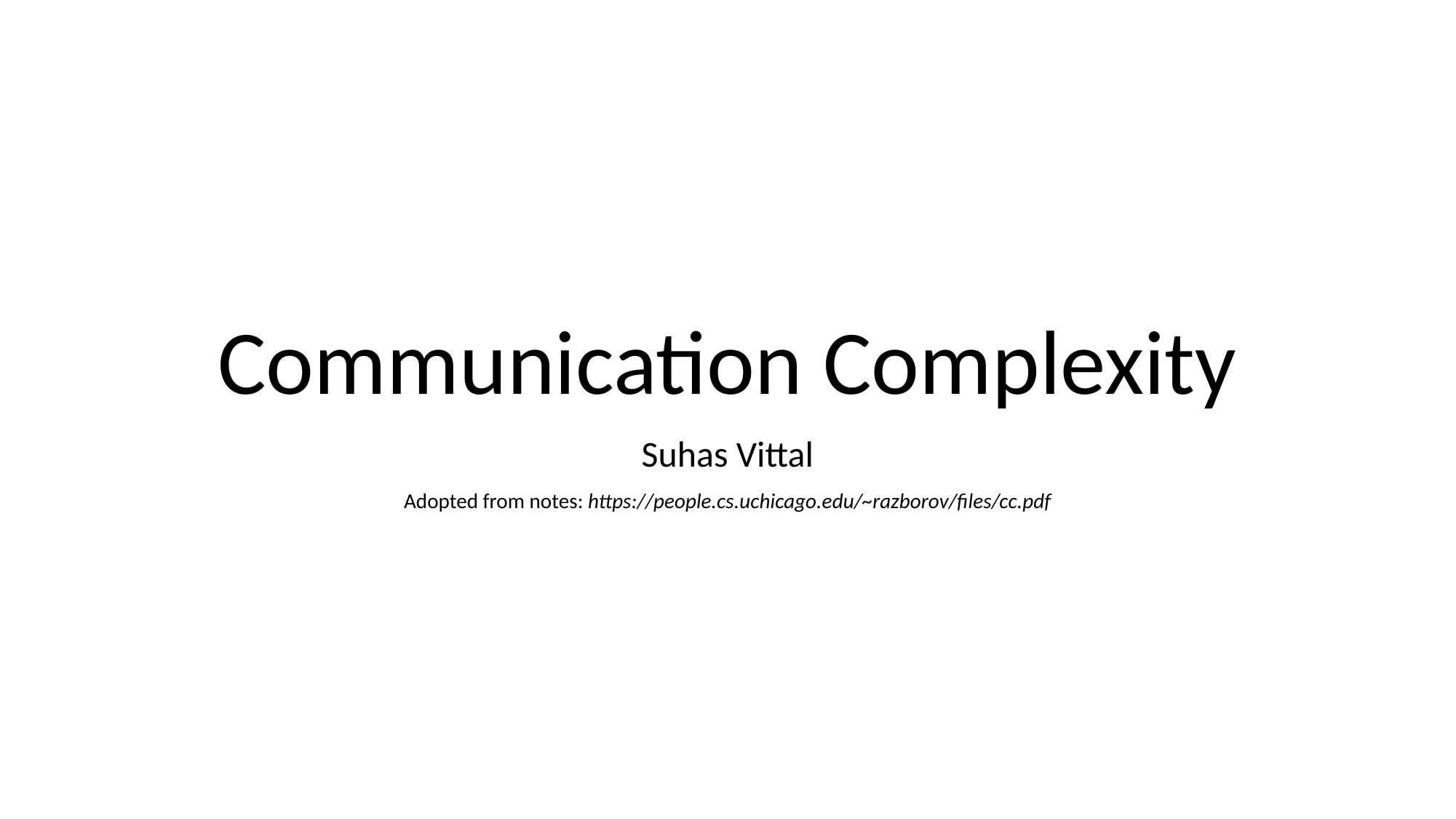

# Communication Complexity
Suhas Vittal
Adopted from notes: https://people.cs.uchicago.edu/~razborov/files/cc.pdf